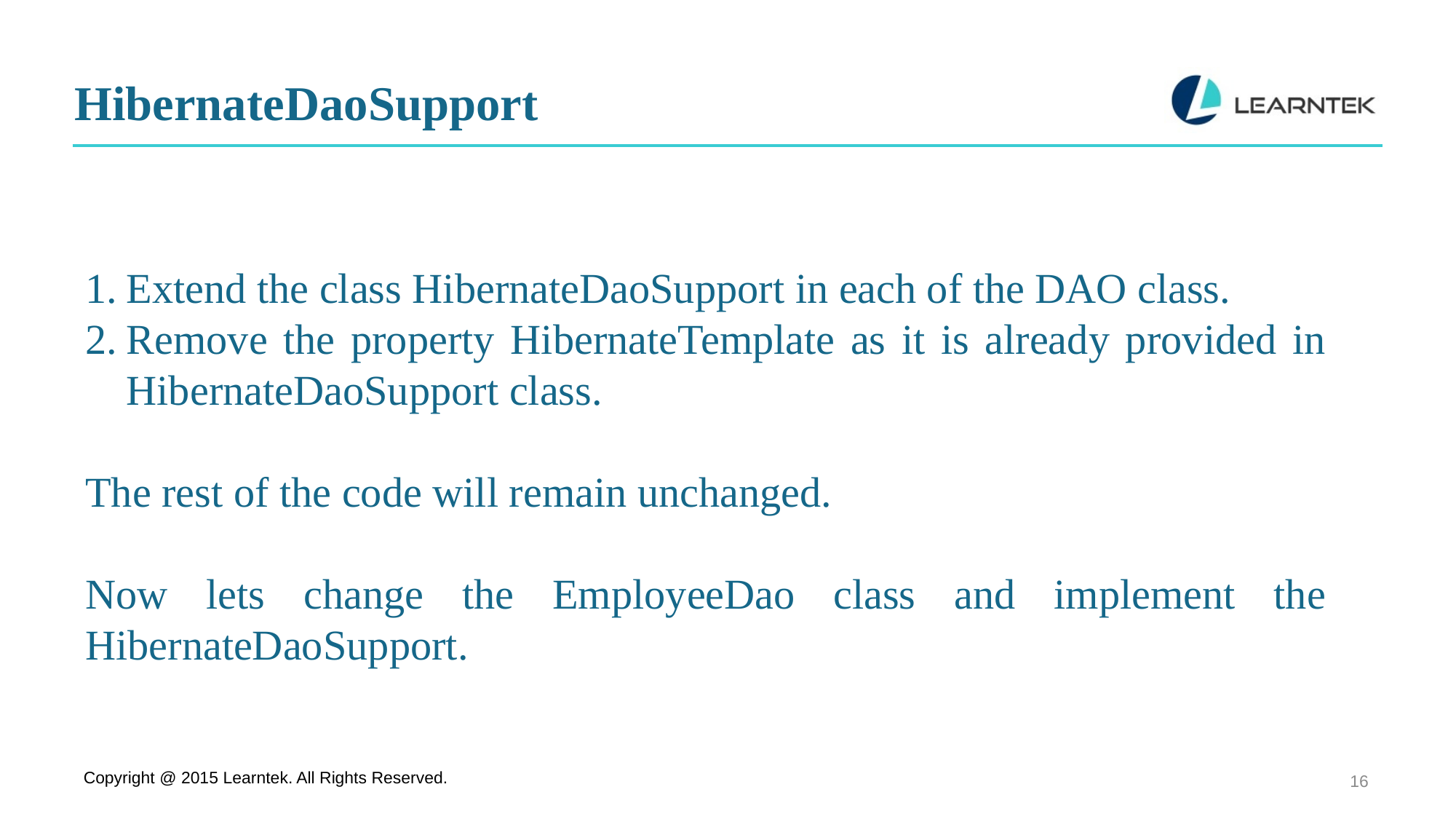

# HibernateDaoSupport
Extend the class HibernateDaoSupport in each of the DAO class.
Remove the property HibernateTemplate as it is already provided in HibernateDaoSupport class.

The rest of the code will remain unchanged.

Now lets change the EmployeeDao class and implement the HibernateDaoSupport.
Copyright @ 2015 Learntek. All Rights Reserved.
16